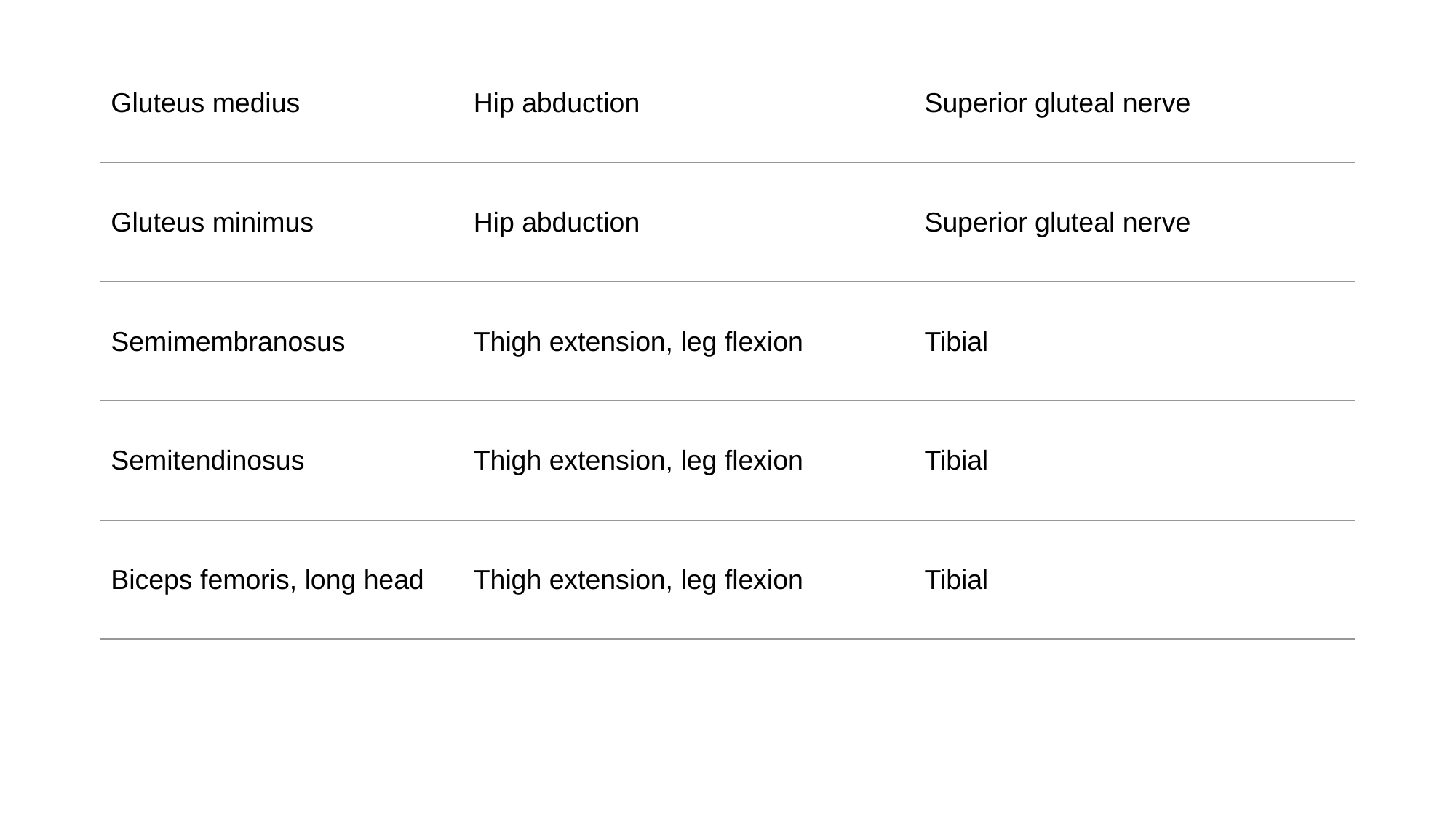

#
| Gluteus medius | Hip abduction | Superior gluteal nerve |
| --- | --- | --- |
| Gluteus minimus | Hip abduction | Superior gluteal nerve |
| Semimembranosus | Thigh extension, leg flexion | Tibial |
| Semitendinosus | Thigh extension, leg flexion | Tibial |
| Biceps femoris, long head | Thigh extension, leg flexion | Tibial |